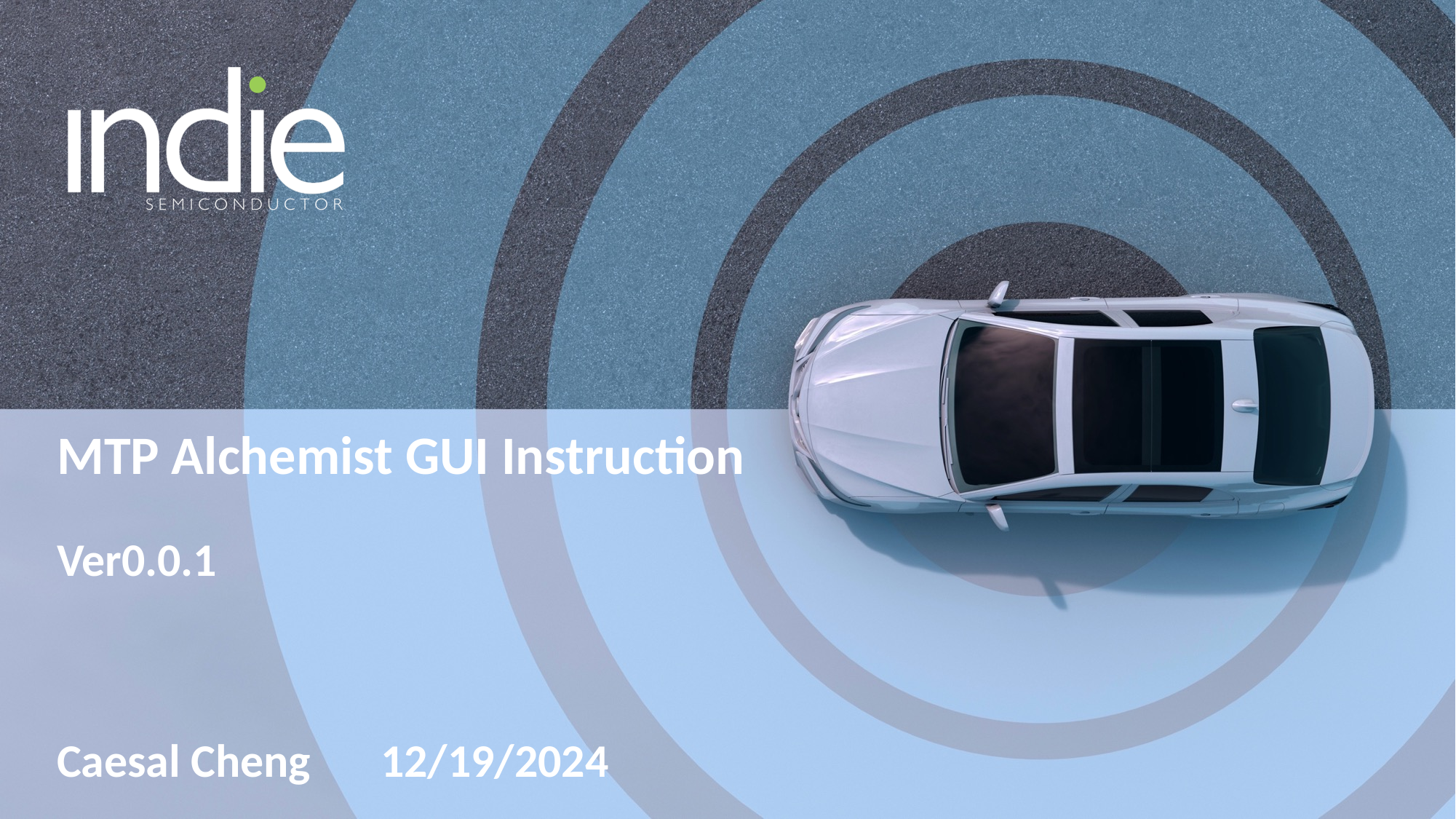

# MTP Alchemist GUI Instruction

Ver0.0.1

Caesal Cheng																12/19/2024